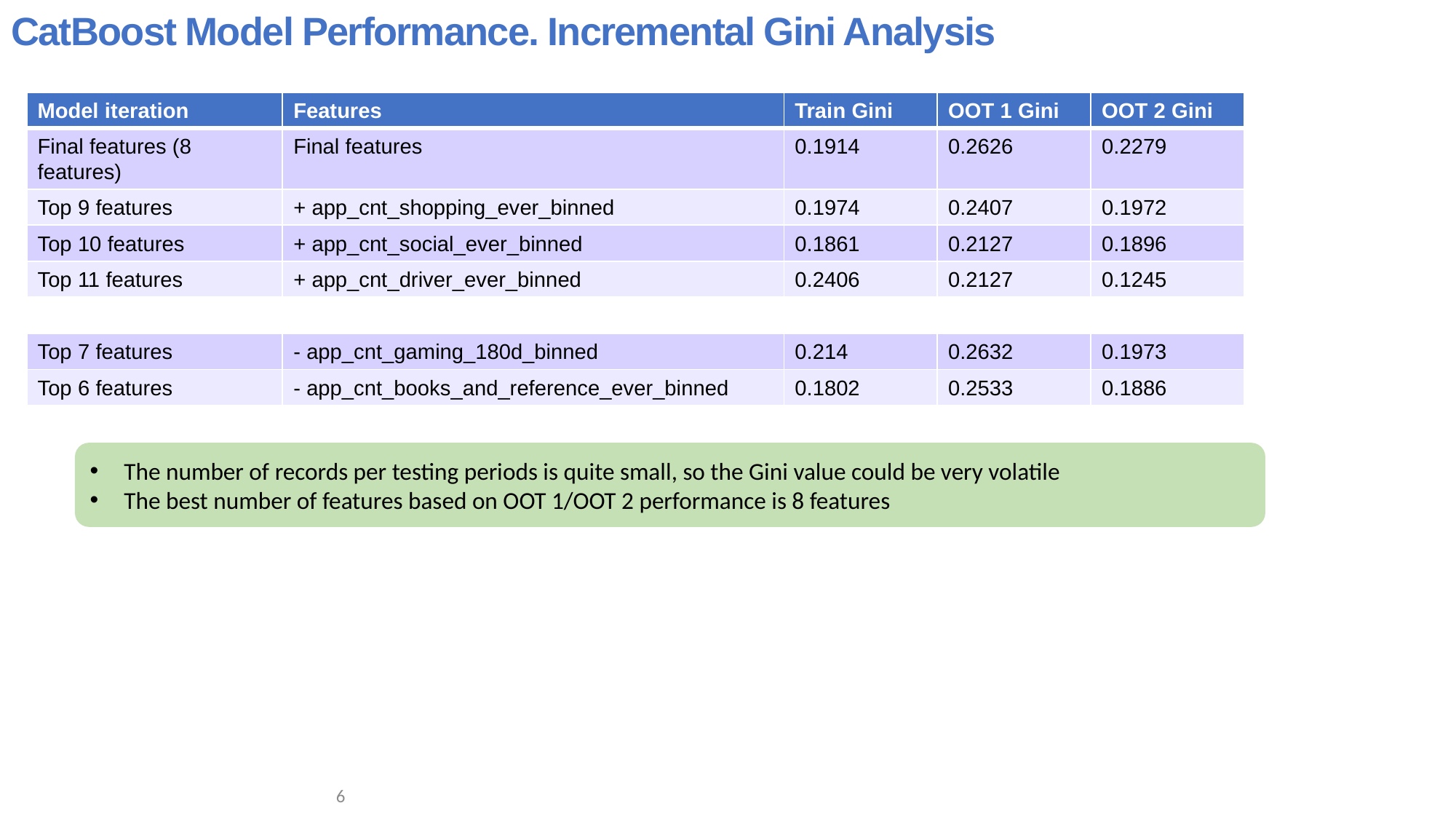

CatBoost Model Performance. Incremental Gini Analysis
| Model iteration | Features | Train Gini | OOT 1 Gini | OOT 2 Gini |
| --- | --- | --- | --- | --- |
| Final features (8 features) | Final features | 0.1914 | 0.2626 | 0.2279 |
| Top 9 features | + app\_cnt\_shopping\_ever\_binned | 0.1974 | 0.2407 | 0.1972 |
| Top 10 features | + app\_cnt\_social\_ever\_binned | 0.1861 | 0.2127 | 0.1896 |
| Top 11 features | + app\_cnt\_driver\_ever\_binned | 0.2406 | 0.2127 | 0.1245 |
|  |  |  |  |  |
| Top 7 features | - app\_cnt\_gaming\_180d\_binned | 0.214 | 0.2632 | 0.1973 |
| Top 6 features | - app\_cnt\_books\_and\_reference\_ever\_binned | 0.1802 | 0.2533 | 0.1886 |
The number of records per testing periods is quite small, so the Gini value could be very volatile
The best number of features based on OOT 1/OOT 2 performance is 8 features
6